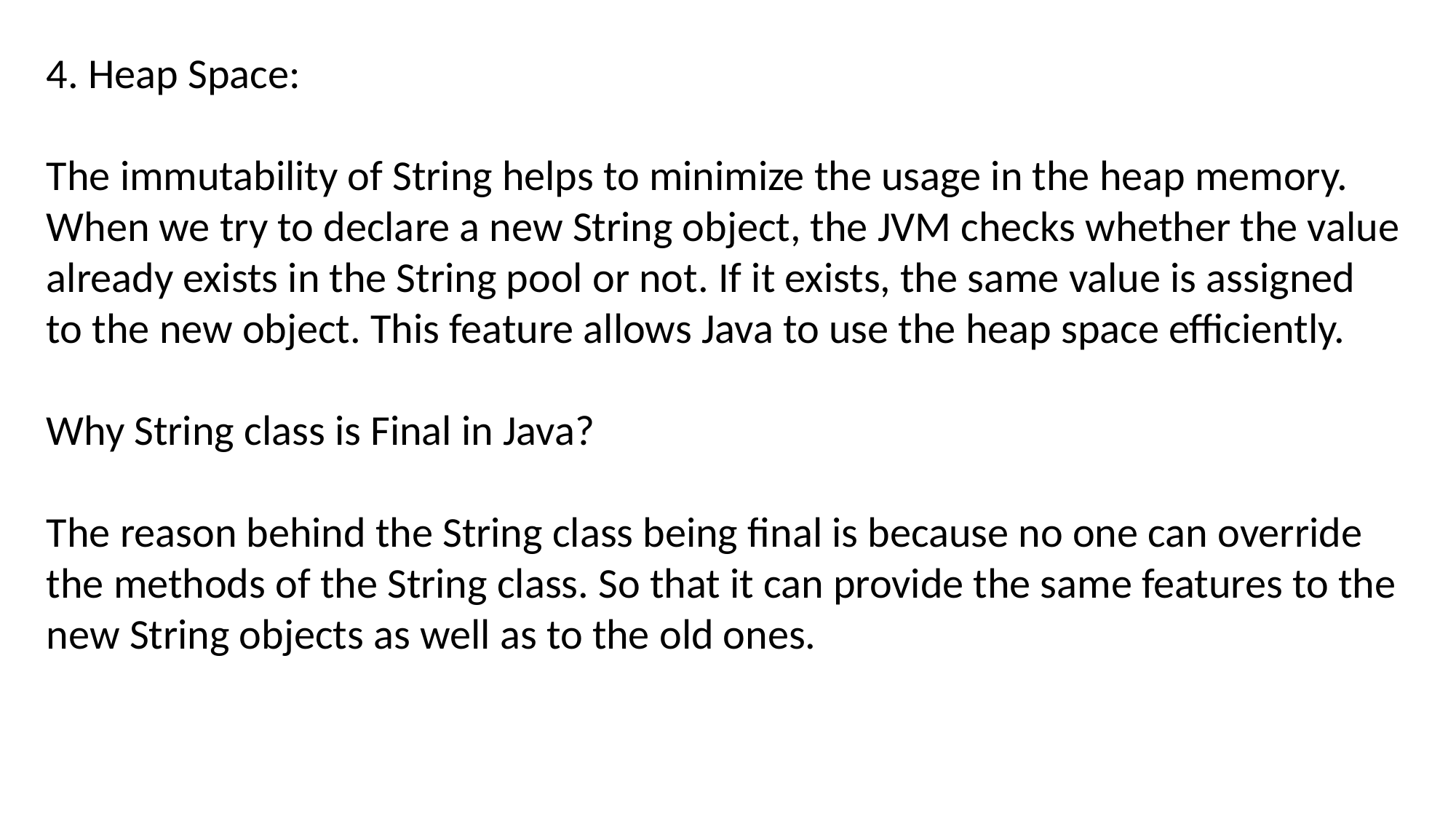

4. Heap Space:

The immutability of String helps to minimize the usage in the heap memory. When we try to declare a new String object, the JVM checks whether the value already exists in the String pool or not. If it exists, the same value is assigned to the new object. This feature allows Java to use the heap space efficiently.

Why String class is Final in Java?

The reason behind the String class being final is because no one can override the methods of the String class. So that it can provide the same features to the new String objects as well as to the old ones.